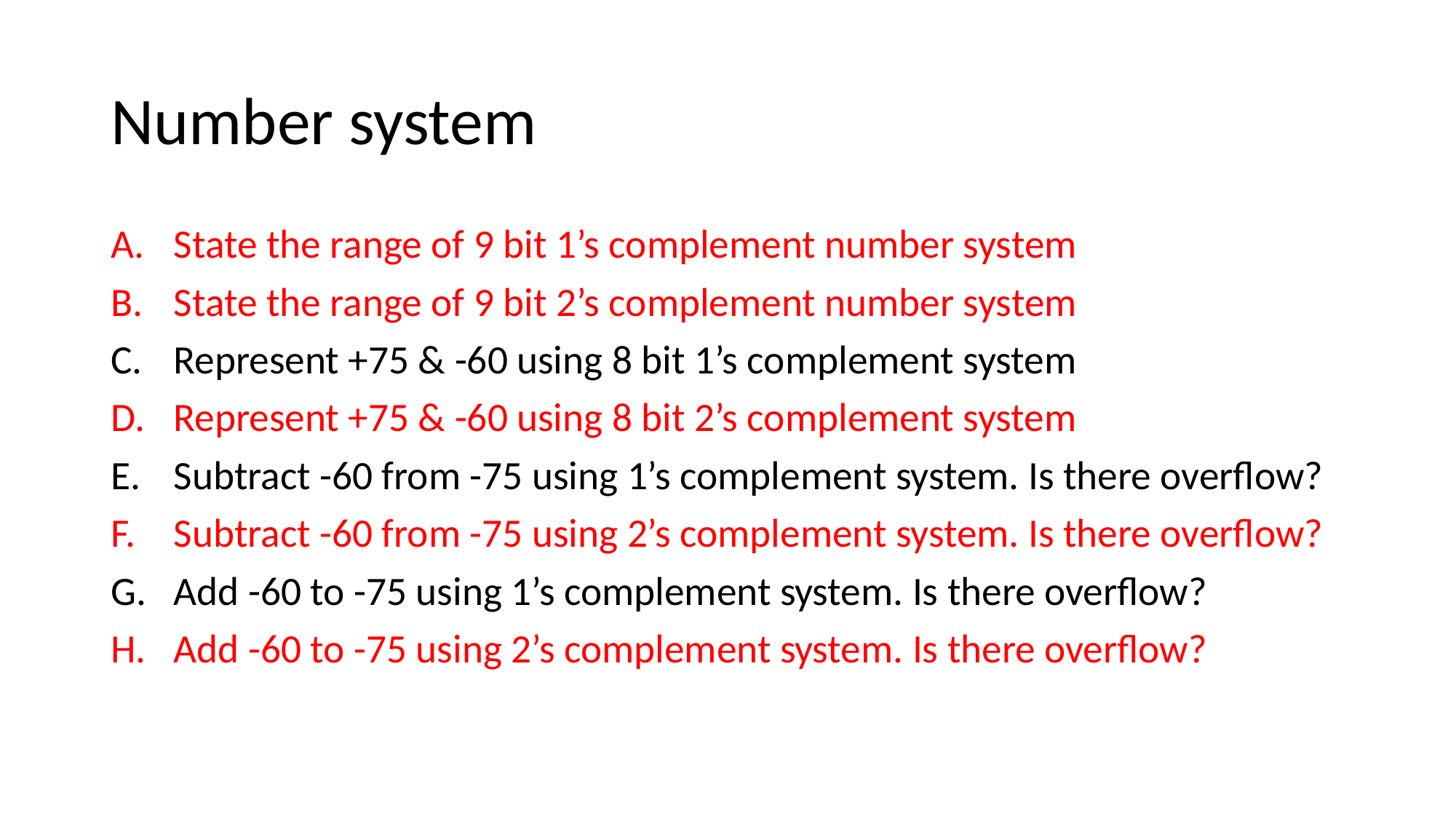

# Number system
State the range of 9 bit 1’s complement number system
State the range of 9 bit 2’s complement number system
Represent +75 & -60 using 8 bit 1’s complement system
Represent +75 & -60 using 8 bit 2’s complement system
Subtract -60 from -75 using 1’s complement system. Is there overflow?
Subtract -60 from -75 using 2’s complement system. Is there overflow?
Add -60 to -75 using 1’s complement system. Is there overflow?
Add -60 to -75 using 2’s complement system. Is there overflow?